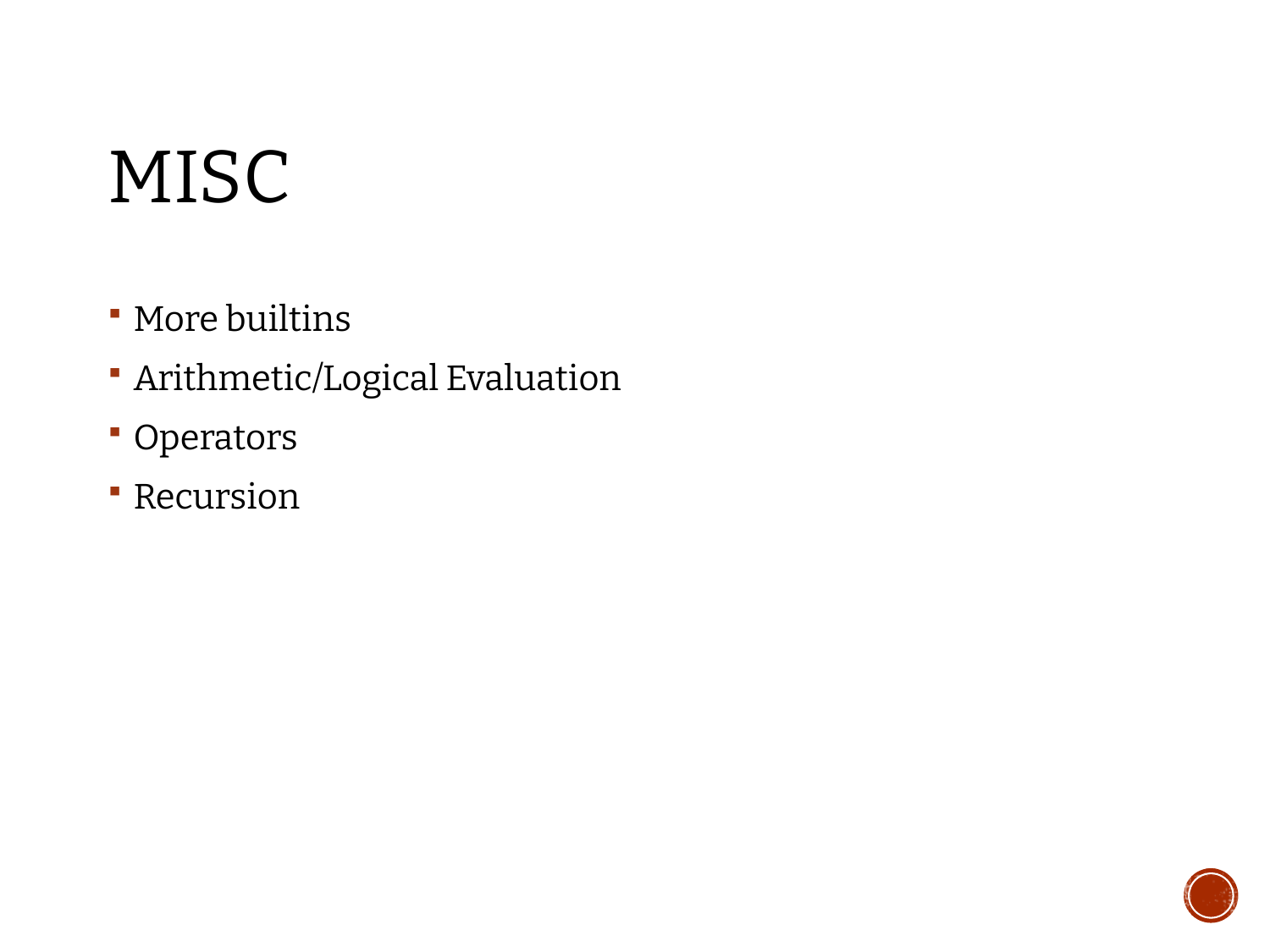

# Misc
More builtins
Arithmetic/Logical Evaluation
Operators
Recursion